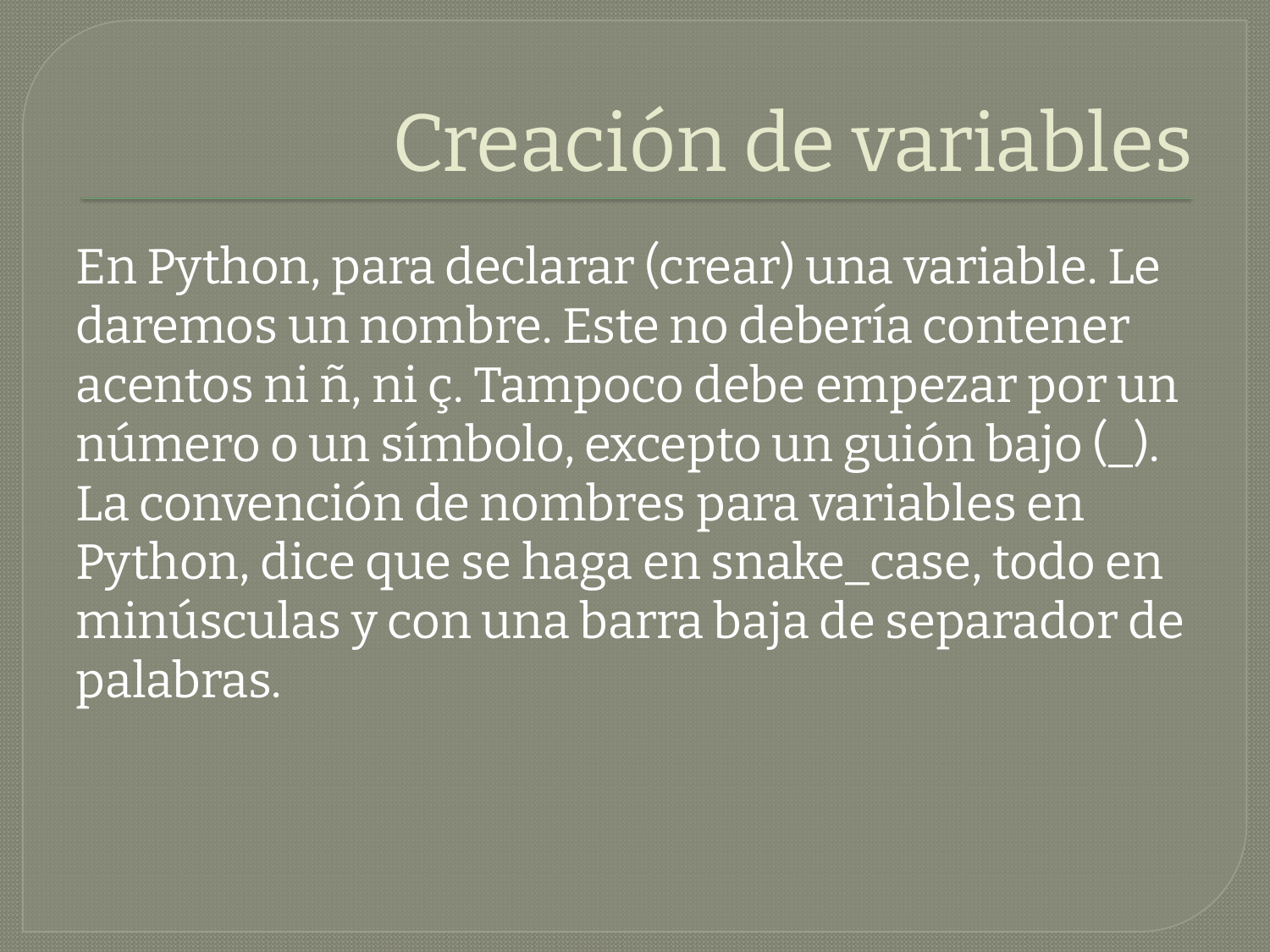

# Creación de variables
En Python, para declarar (crear) una variable. Le daremos un nombre. Este no debería contener acentos ni ñ, ni ç. Tampoco debe empezar por un número o un símbolo, excepto un guión bajo (_). La convención de nombres para variables en Python, dice que se haga en snake_case, todo en minúsculas y con una barra baja de separador de palabras.